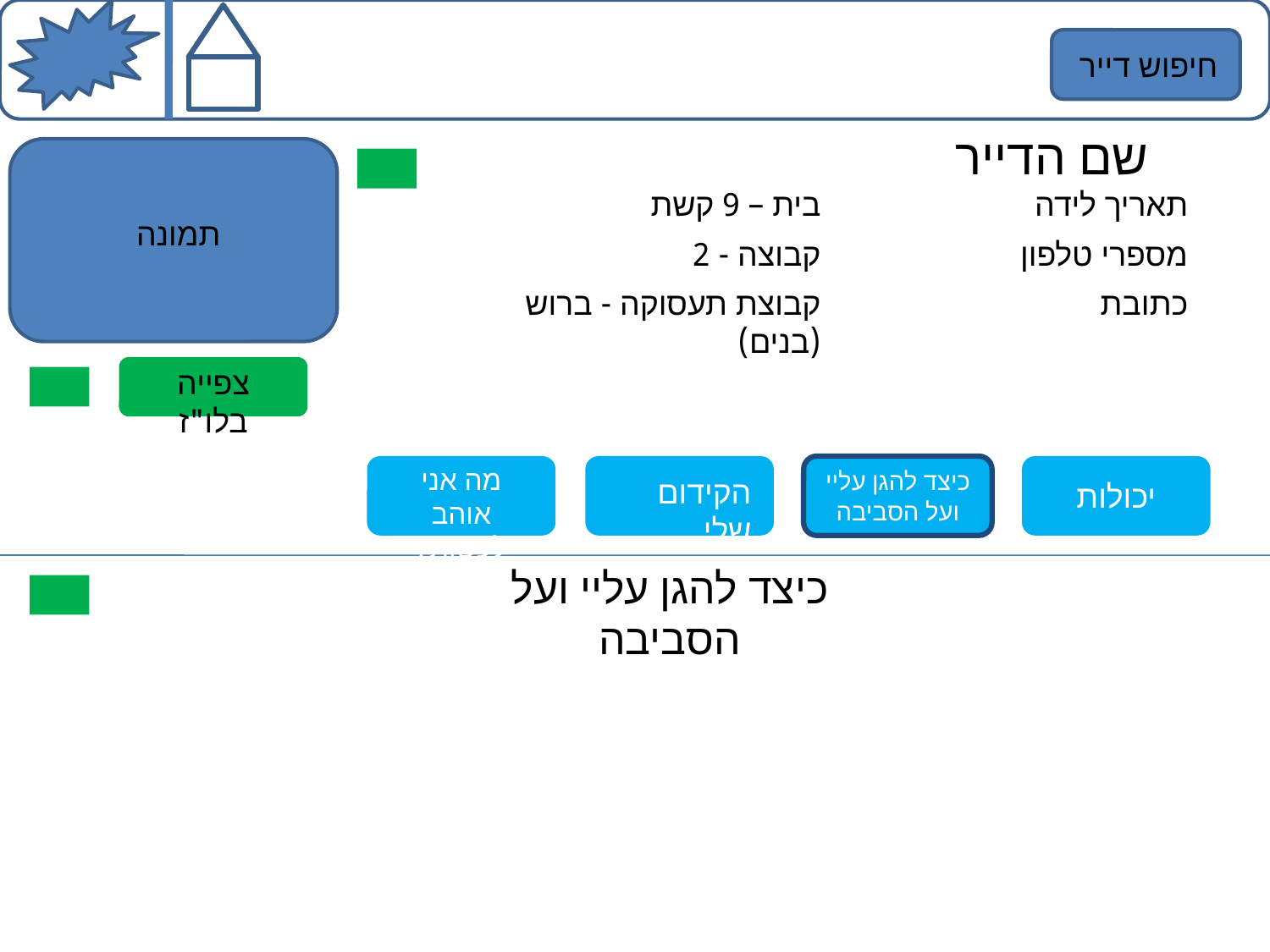

חיפוש דייר
שם הדייר

בית – 9 קשת
תאריך לידה
תמונה
קבוצה - 2
מספרי טלפון
קבוצת תעסוקה - ברוש (בנים)
כתובת

צפייה בלו"ז

מה אני אוהב לעשות?

כיצד להגן עליי ועל הסביבה
יכולות
הקידום שלי
כיצד להגן עליי ועל הסביבה